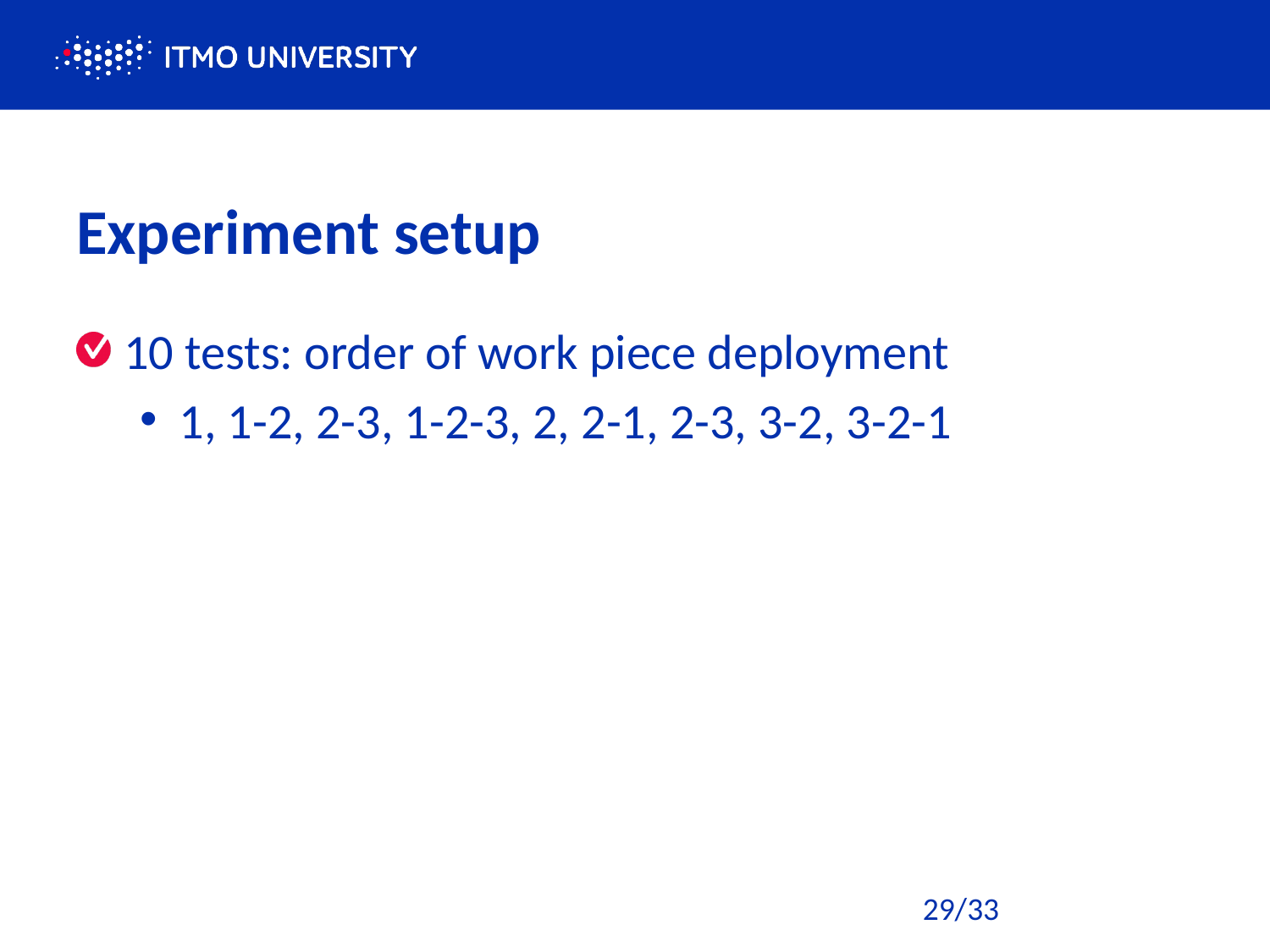

# Experiment setup
10 tests: order of work piece deployment
1, 1-2, 2-3, 1-2-3, 2, 2-1, 2-3, 3-2, 3-2-1

29/33